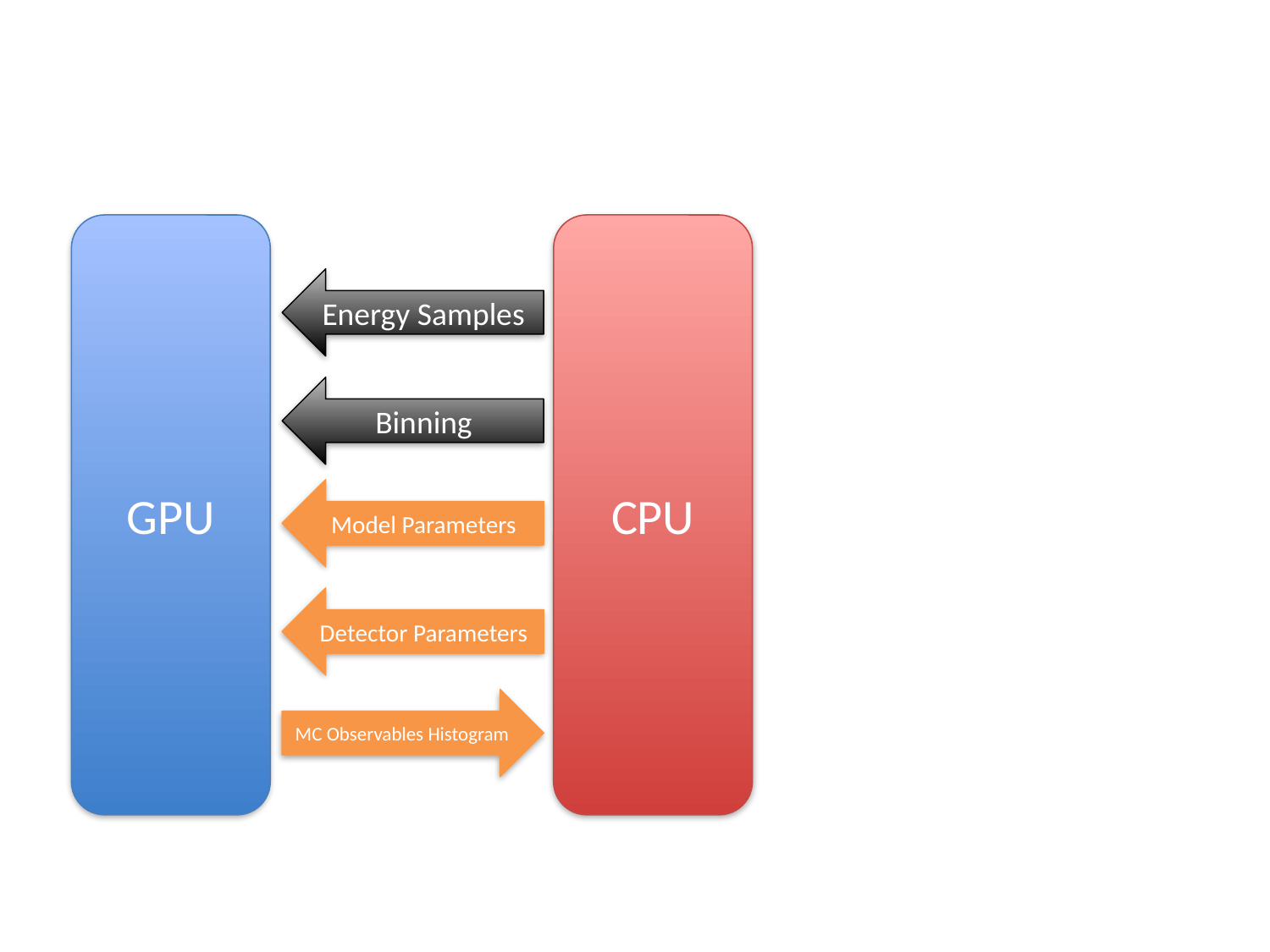

GPU
CPU
Energy Samples
Binning
Model Parameters
Detector Parameters
MC Observables Histogram